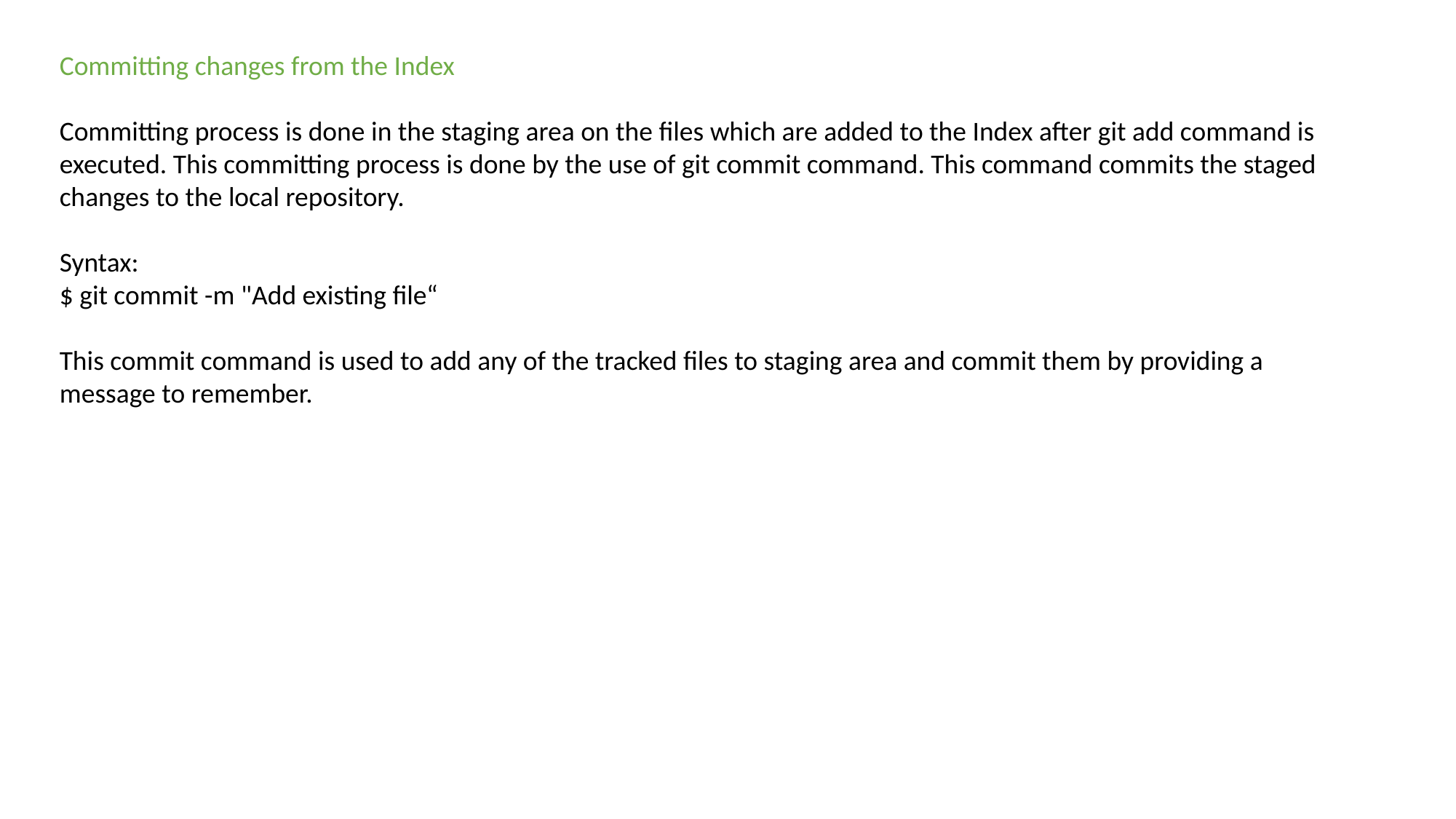

Committing changes from the Index

Committing process is done in the staging area on the files which are added to the Index after git add command is executed. This committing process is done by the use of git commit command. This command commits the staged changes to the local repository.

Syntax:
$ git commit -m "Add existing file“

This commit command is used to add any of the tracked files to staging area and commit them by providing a message to remember.